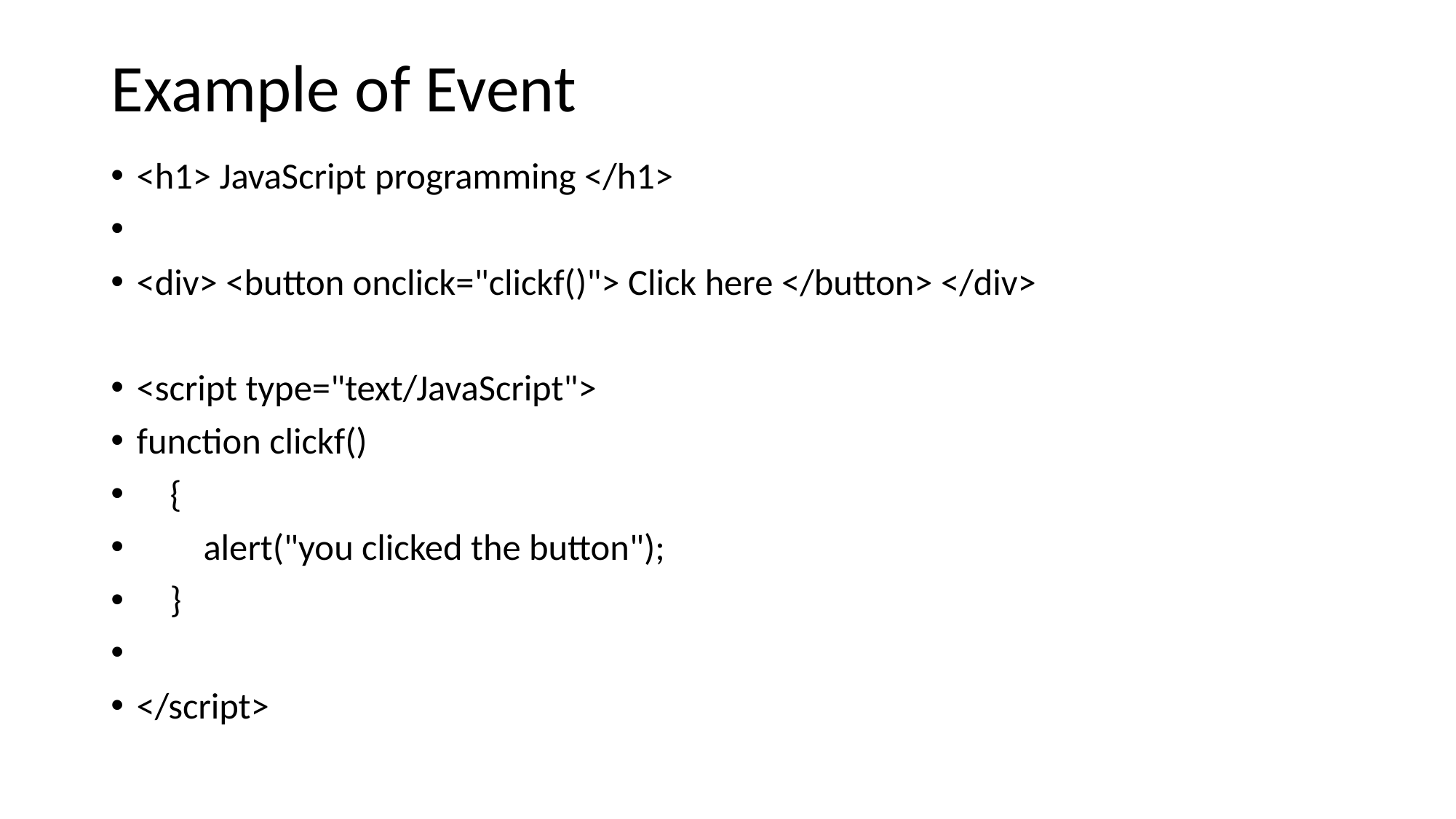

# Example of Event
<h1> JavaScript programming </h1>

<div> <button onclick="clickf()"> Click here </button> </div>

<script type="text/JavaScript">
function clickf()
    {
        alert("you clicked the button");
    }

</script>